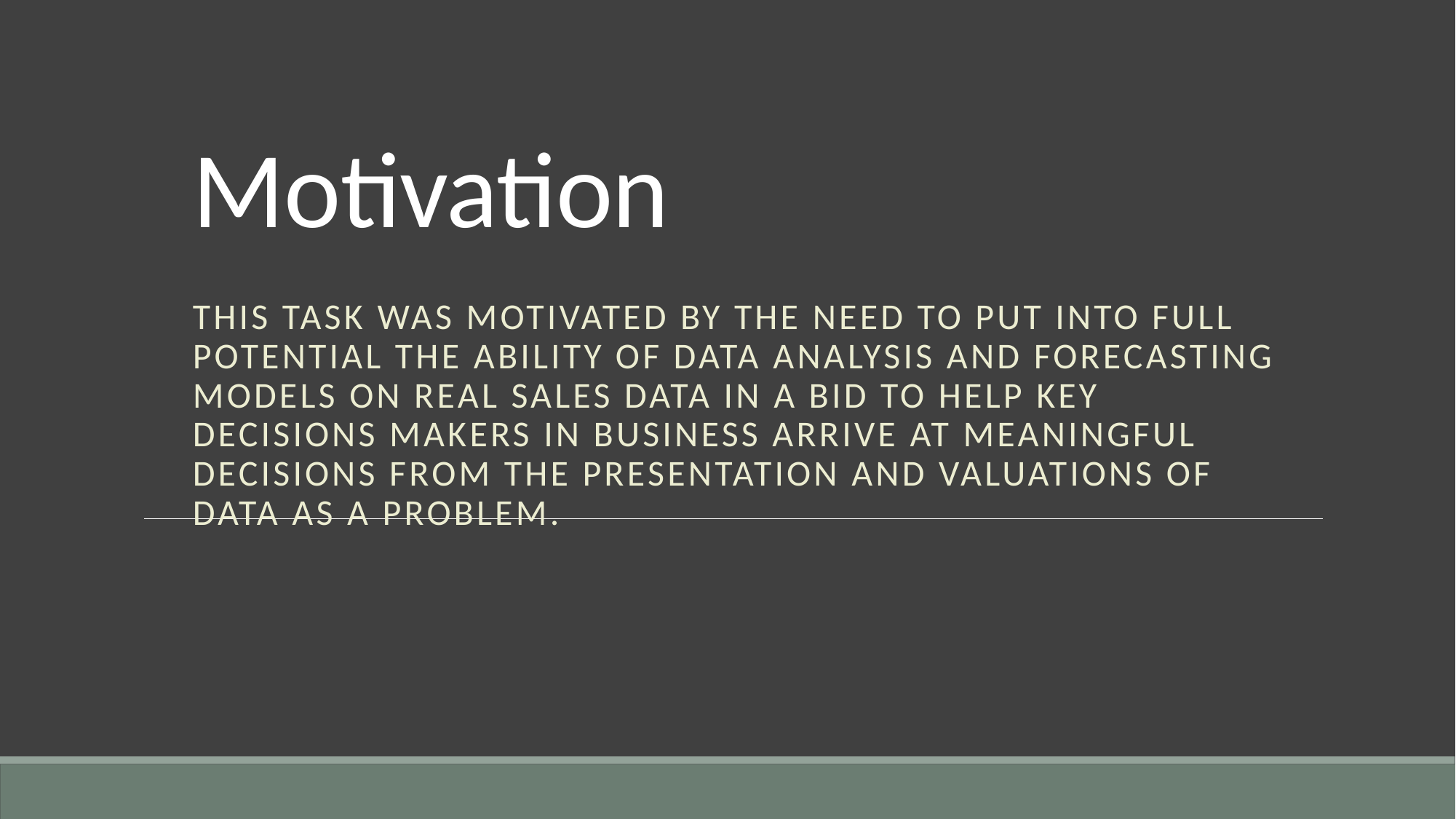

# Motivation
This task was motivated by the need to put into full potential the ability of data analysis and forecasting MODELS on real sales data in a bid to help key decisions makers in business arrive at meaningful decisions from the presentation and valuations of data as a problem.